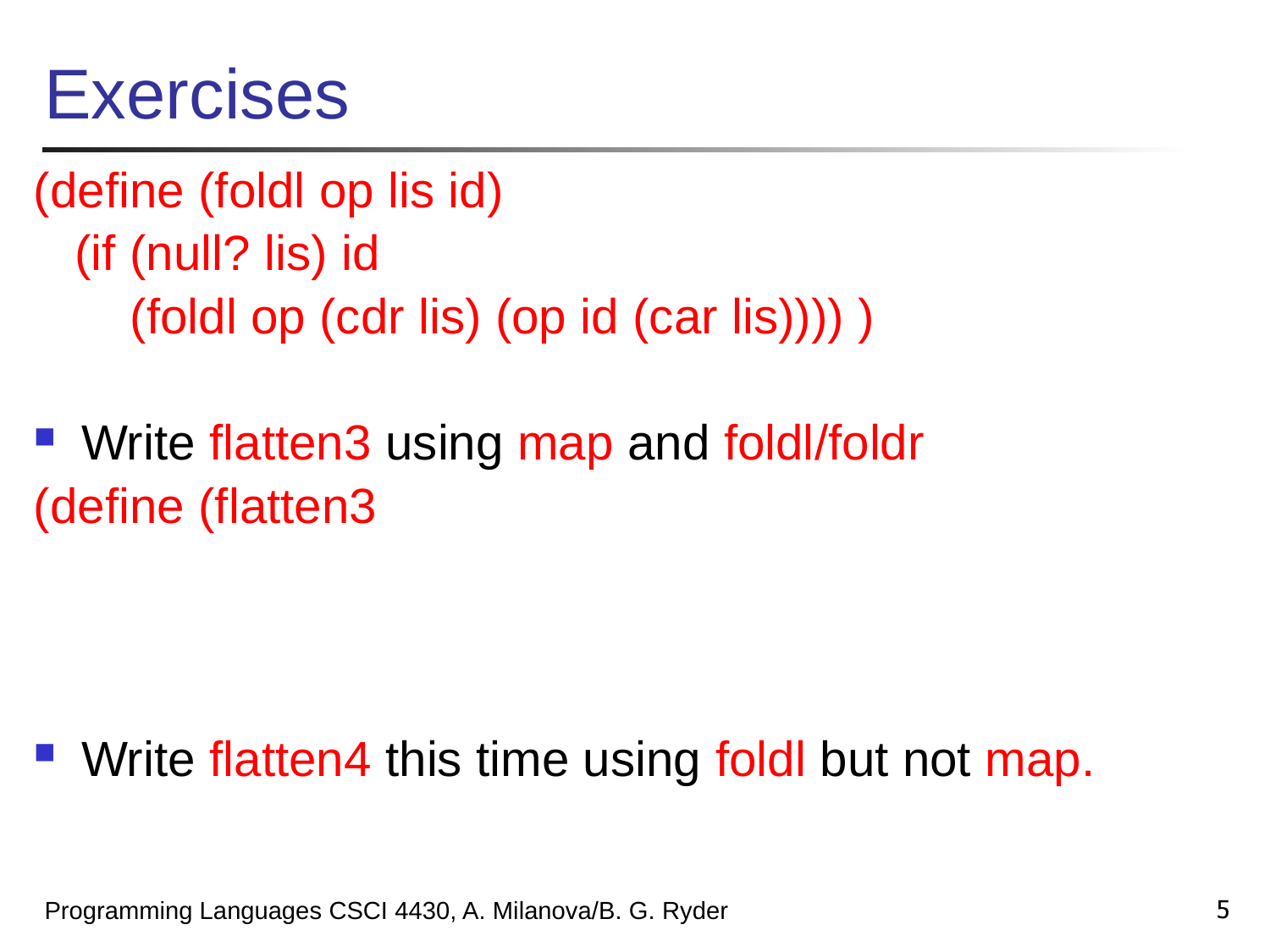

# Exercises
(define (foldl op lis id)
   (if (null? lis) id
       (foldl op (cdr lis) (op id (car lis)))) )

Write flatten3 using map and foldl/foldr
(define (flatten3

Write flatten4 this time using foldl but not map.
5
Programming Languages CSCI 4430, A. Milanova/B. G. Ryder